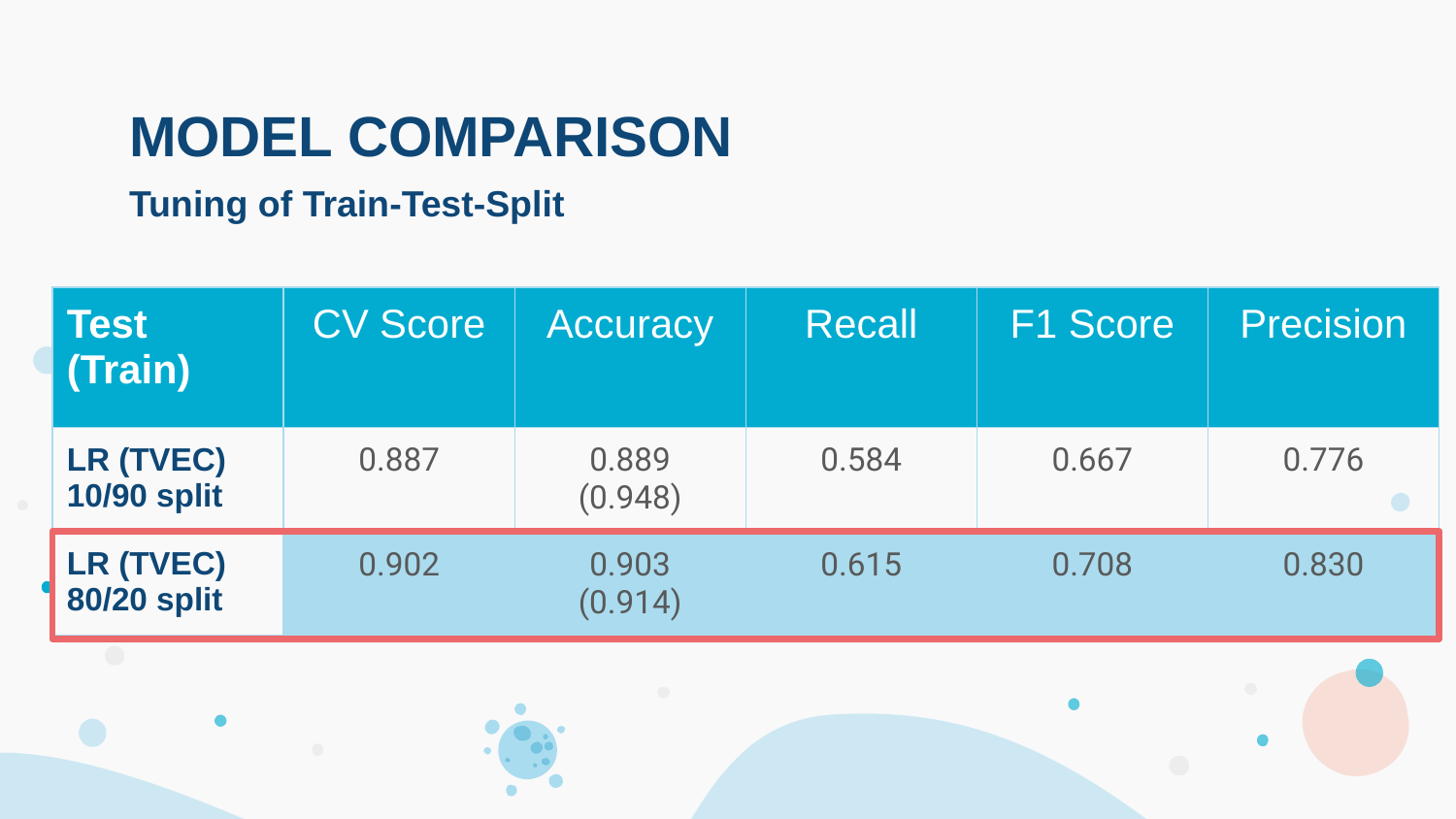

# MODEL COMPARISON
Tuning of Train-Test-Split
| Test (Train) | CV Score | Accuracy | Recall | F1 Score | Precision |
| --- | --- | --- | --- | --- | --- |
| LR (TVEC) 10/90 split | 0.887 | 0.889 (0.948) | 0.584 | 0.667 | 0.776 |
| LR (TVEC) 80/20 split | 0.902 | 0.903 (0.914) | 0.615 | 0.708 | 0.830 |